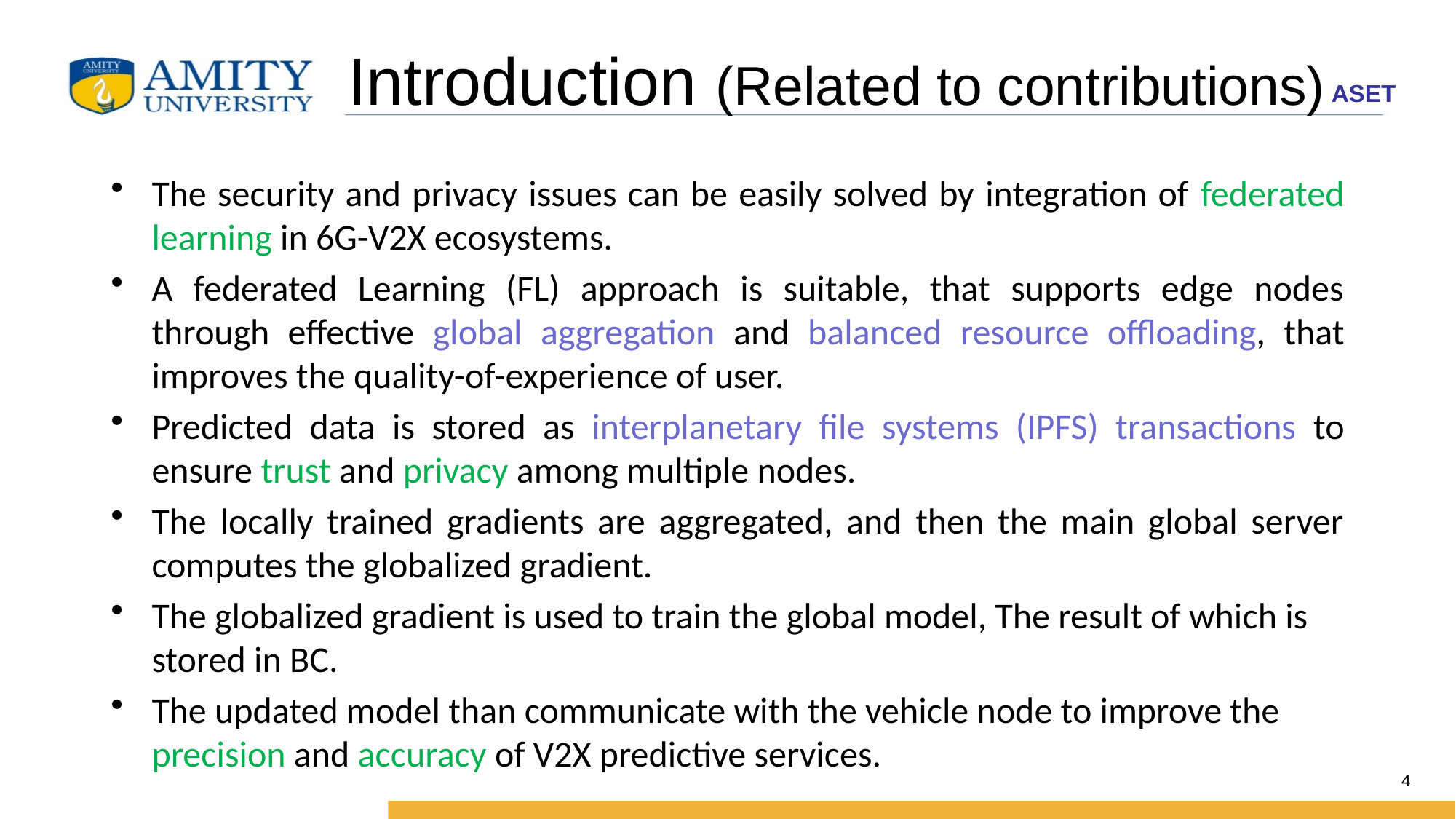

# Introduction (Related to contributions)
The security and privacy issues can be easily solved by integration of federated learning in 6G-V2X ecosystems.
A federated Learning (FL) approach is suitable, that supports edge nodes through effective global aggregation and balanced resource offloading, that improves the quality-of-experience of user.
Predicted data is stored as interplanetary file systems (IPFS) transactions to ensure trust and privacy among multiple nodes.
The locally trained gradients are aggregated, and then the main global server computes the globalized gradient.
The globalized gradient is used to train the global model, The result of which is stored in BC.
The updated model than communicate with the vehicle node to improve the precision and accuracy of V2X predictive services.

4